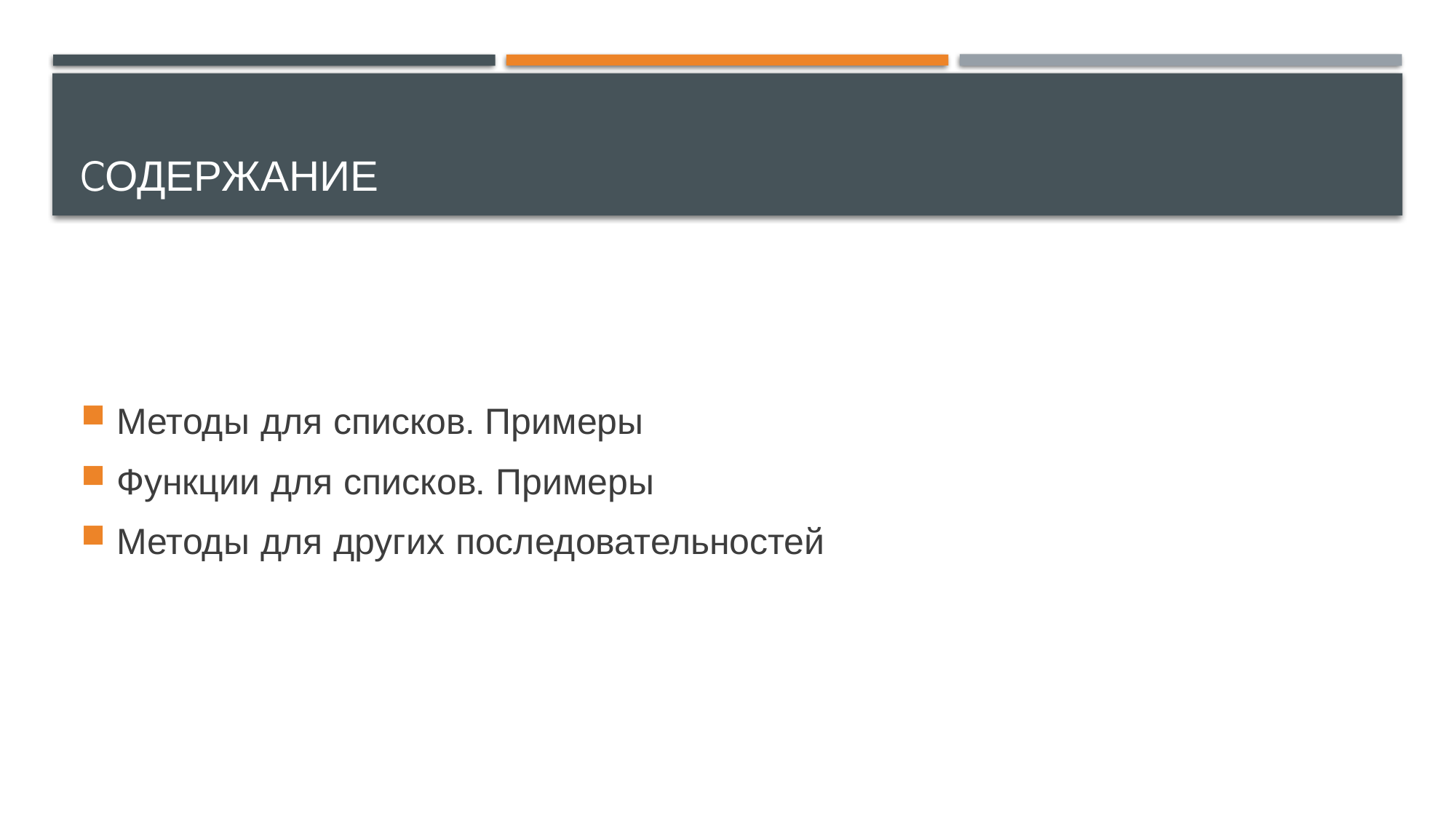

# Cодержание
Методы для списков. Примеры
Функции для списков. Примеры
Методы для других последовательностей